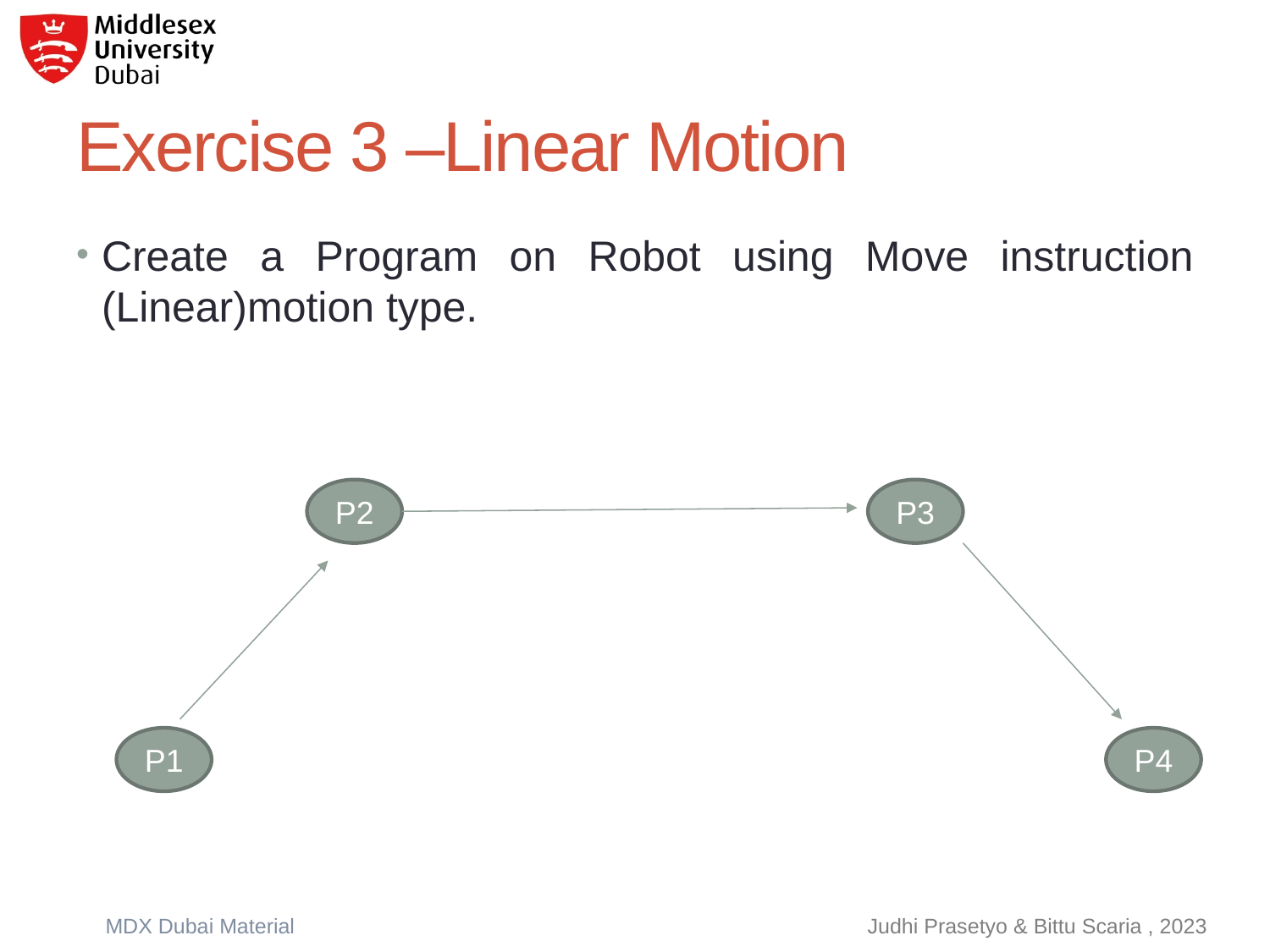

# Exercise 3 –Linear Motion
Create a Program on Robot using Move instruction (Linear)motion type.
P2
P3
P1
P4